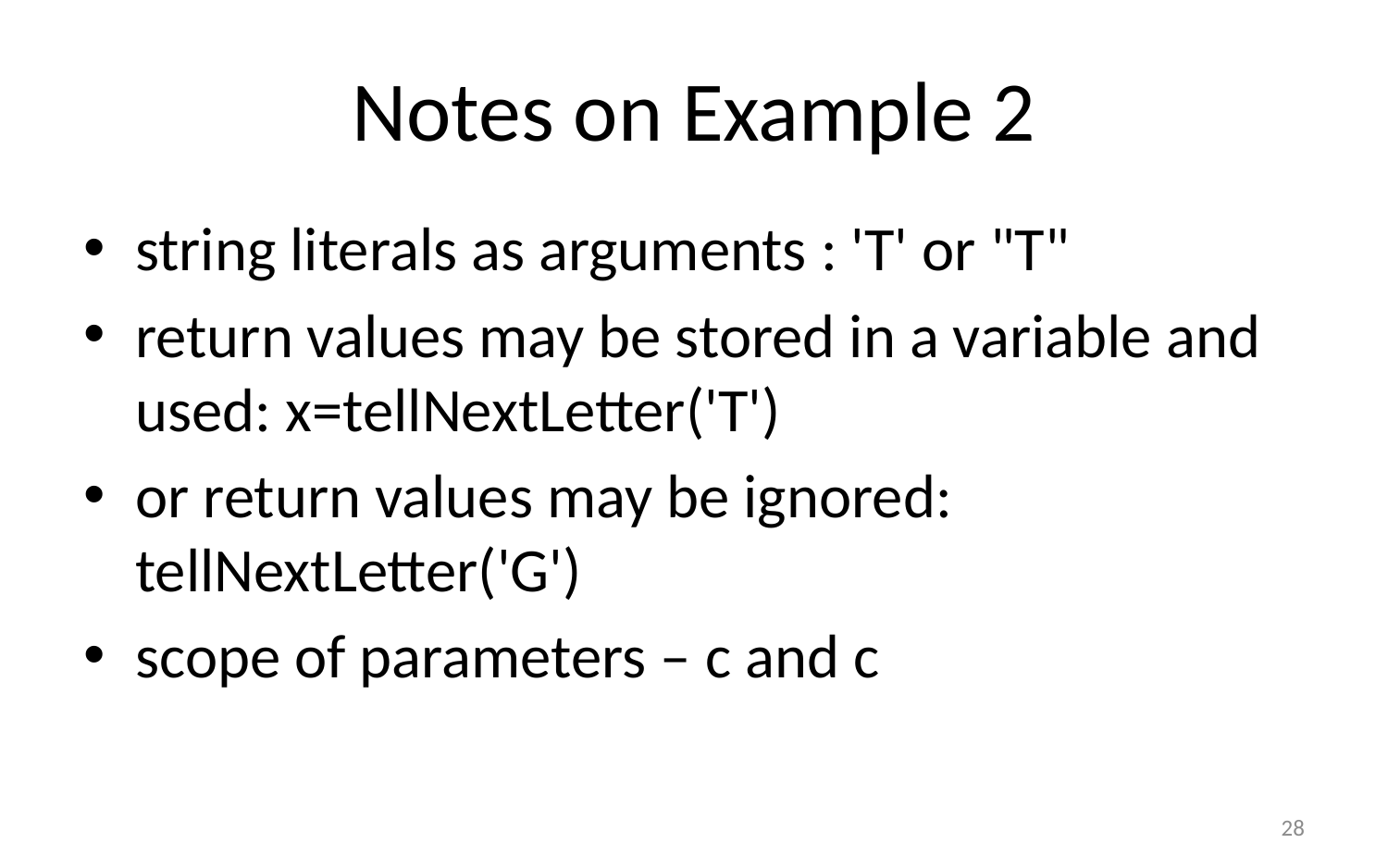

# Notes on Example 2
string literals as arguments : 'T' or "T"
return values may be stored in a variable and used: x=tellNextLetter('T')
or return values may be ignored: tellNextLetter('G')
scope of parameters – c and c
28